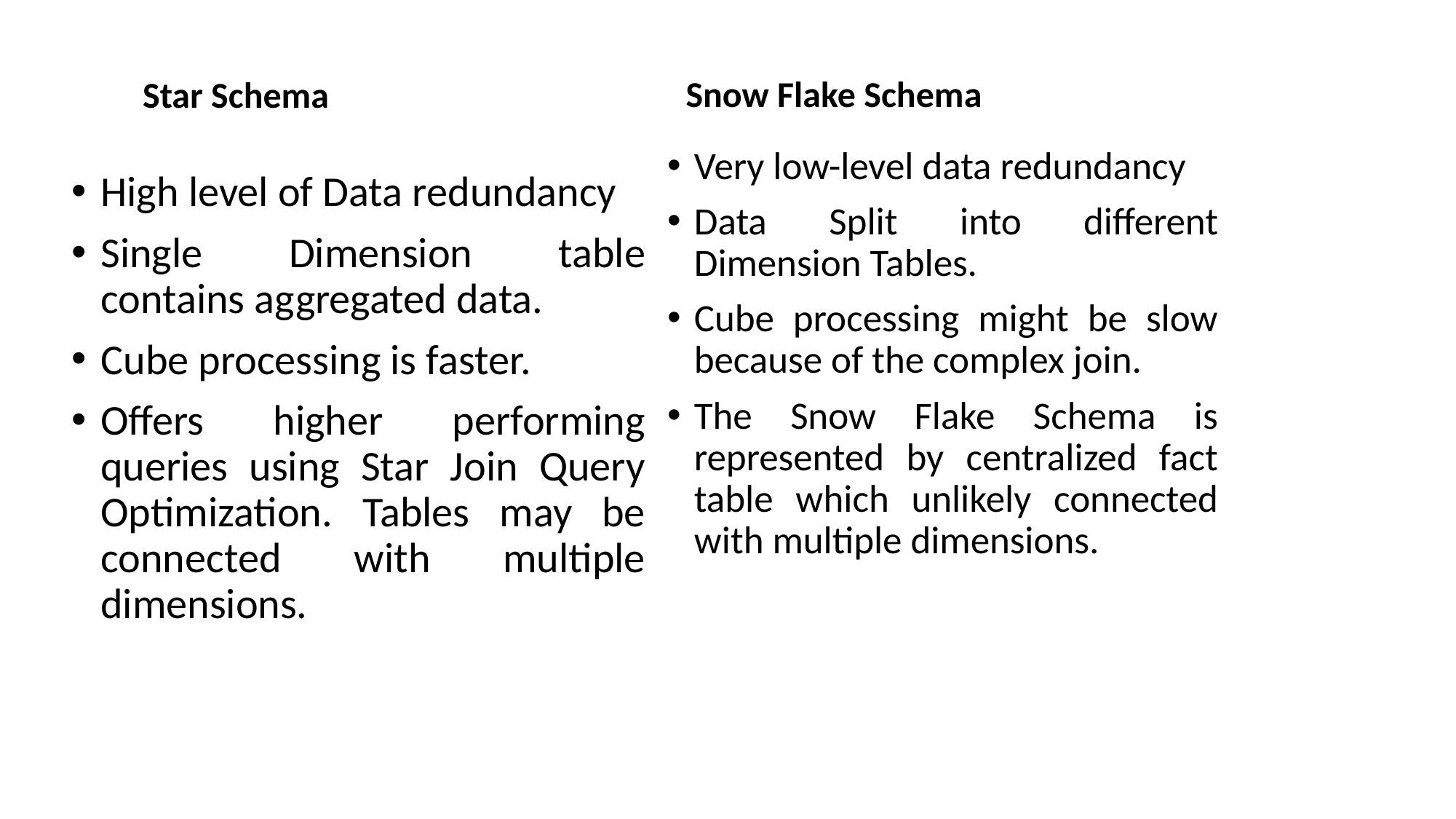

Star Schema
Snow Flake Schema
Very low-level data redundancy
Data Split into different Dimension Tables.
Cube processing might be slow because of the complex join.
The Snow Flake Schema is represented by centralized fact table which unlikely connected with multiple dimensions.
High level of Data redundancy
Single Dimension table contains aggregated data.
Cube processing is faster.
Offers higher performing queries using Star Join Query Optimization. Tables may be connected with multiple dimensions.